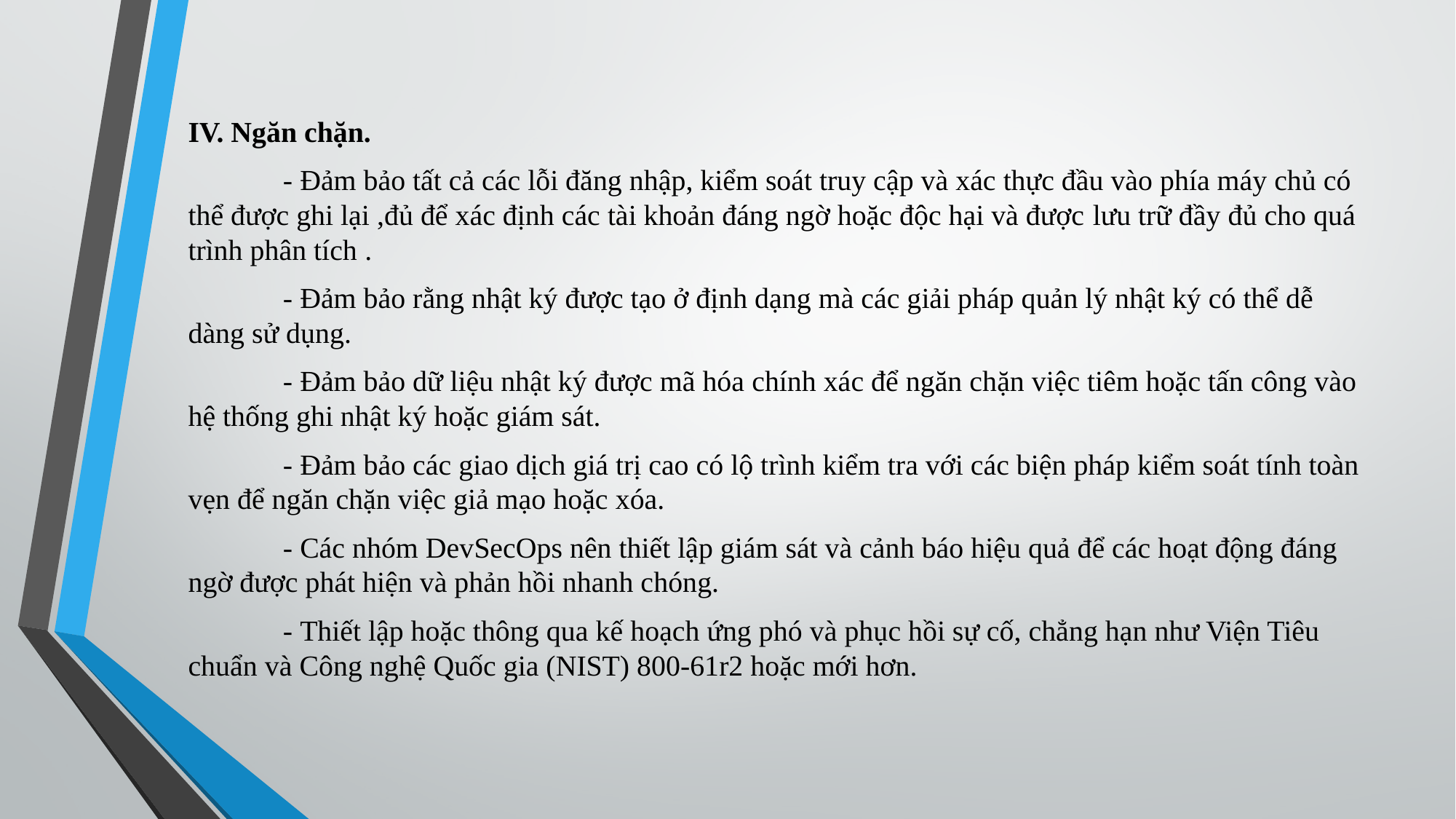

IV. Ngăn chặn.
	- Đảm bảo tất cả các lỗi đăng nhập, kiểm soát truy cập và xác thực đầu vào phía máy chủ có thể được ghi lại ,đủ để xác định các tài khoản đáng ngờ hoặc độc hại và được lưu trữ đầy đủ cho quá trình phân tích .
	- Đảm bảo rằng nhật ký được tạo ở định dạng mà các giải pháp quản lý nhật ký có thể dễ dàng sử dụng.
	- Đảm bảo dữ liệu nhật ký được mã hóa chính xác để ngăn chặn việc tiêm hoặc tấn công vào hệ thống ghi nhật ký hoặc giám sát.
	- Đảm bảo các giao dịch giá trị cao có lộ trình kiểm tra với các biện pháp kiểm soát tính toàn vẹn để ngăn chặn việc giả mạo hoặc xóa.
	- Các nhóm DevSecOps nên thiết lập giám sát và cảnh báo hiệu quả để các hoạt động đáng ngờ được phát hiện và phản hồi nhanh chóng.
	- Thiết lập hoặc thông qua kế hoạch ứng phó và phục hồi sự cố, chẳng hạn như Viện Tiêu chuẩn và Công nghệ Quốc gia (NIST) 800-61r2 hoặc mới hơn.